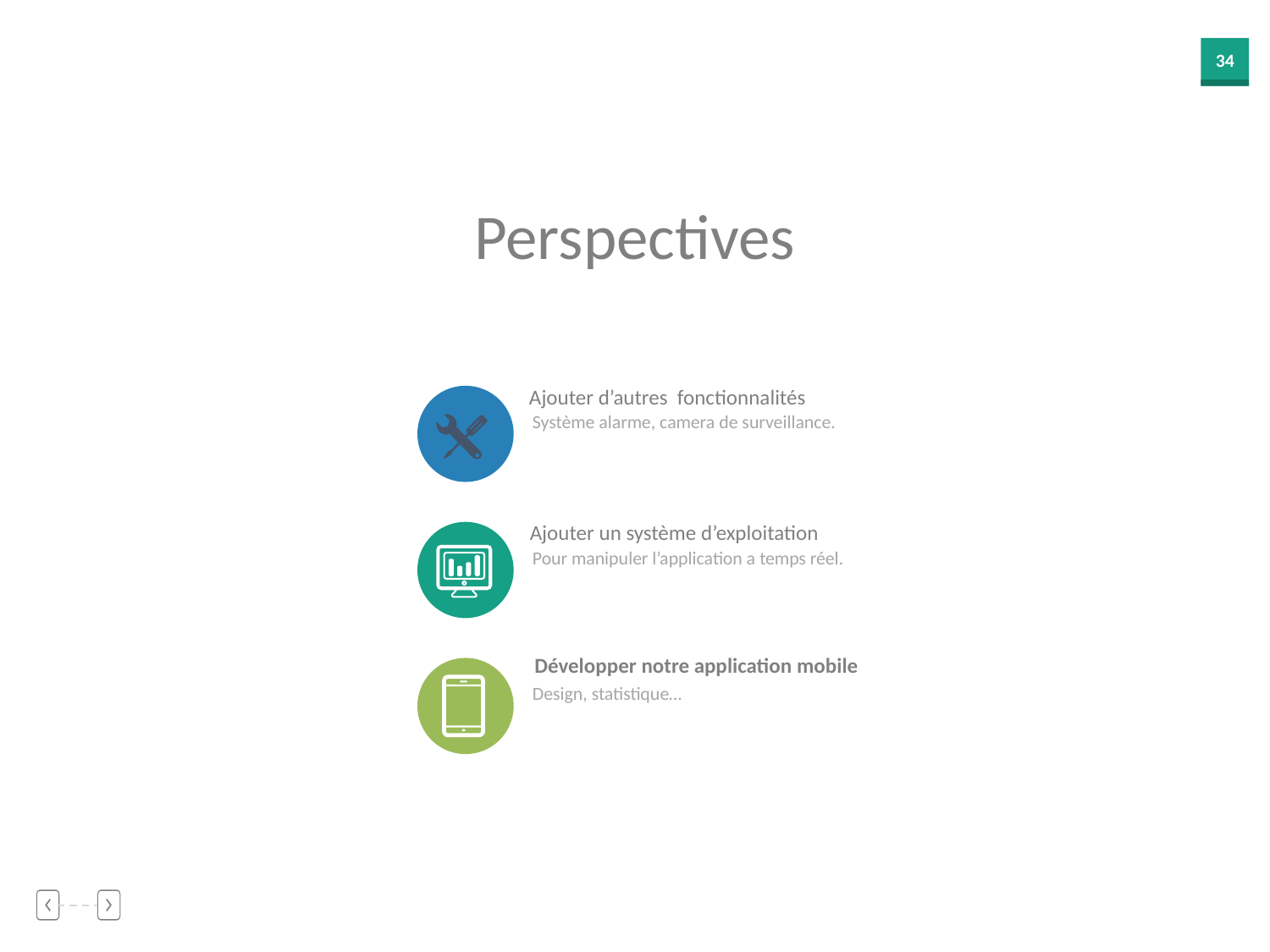

Perspectives
Ajouter d’autres  fonctionnalités

Système alarme, camera de surveillance.

Ajouter un système d’exploitation

Pour manipuler l’application a temps réel.

Développer notre application mobile

Design, statistique…